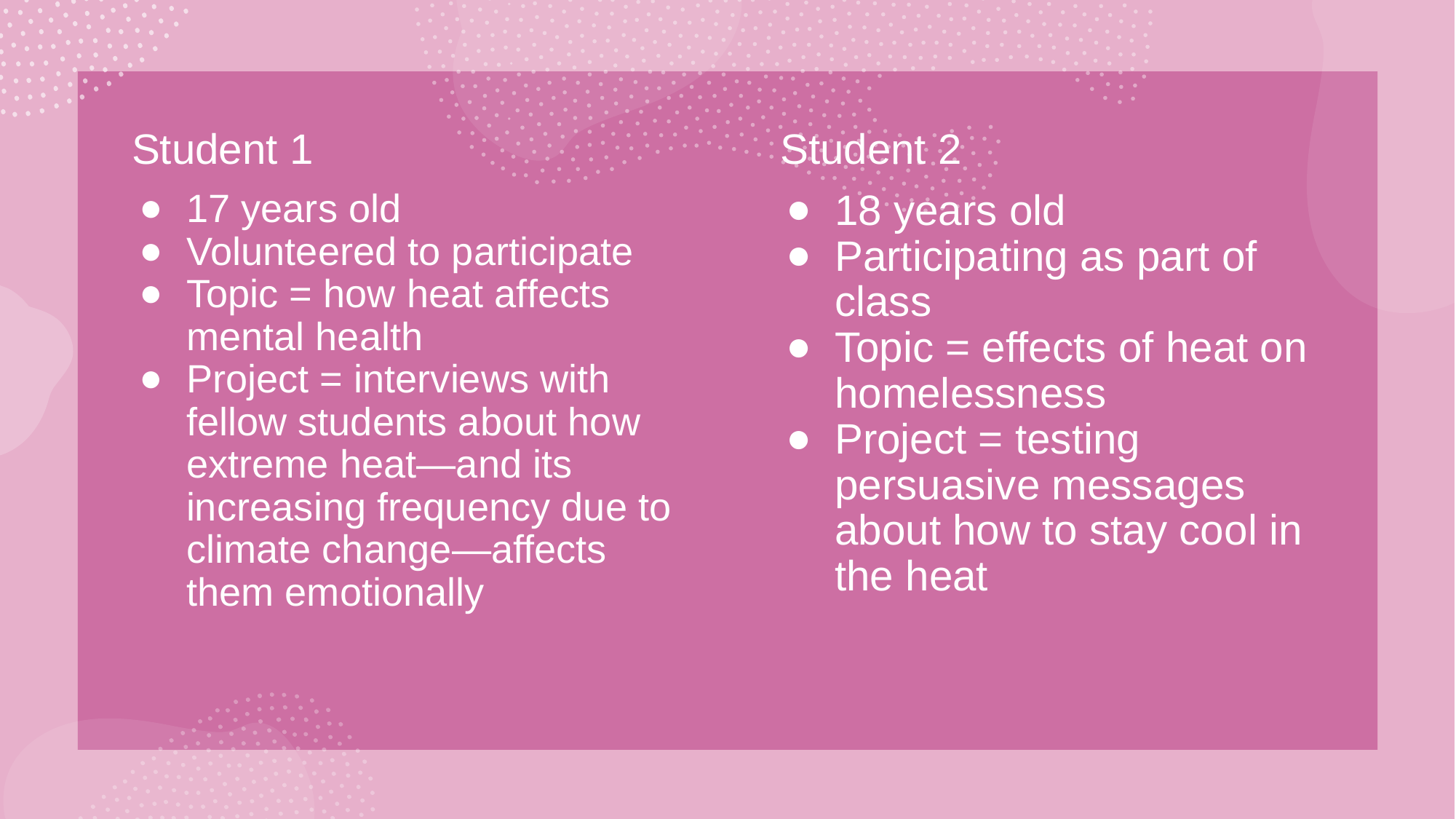

Student 1
17 years old
Volunteered to participate
Topic = how heat affects mental health
Project = interviews with fellow students about how extreme heat—and its increasing frequency due to climate change—affects them emotionally
Student 2
18 years old
Participating as part of class
Topic = effects of heat on homelessness
Project = testing persuasive messages about how to stay cool in the heat